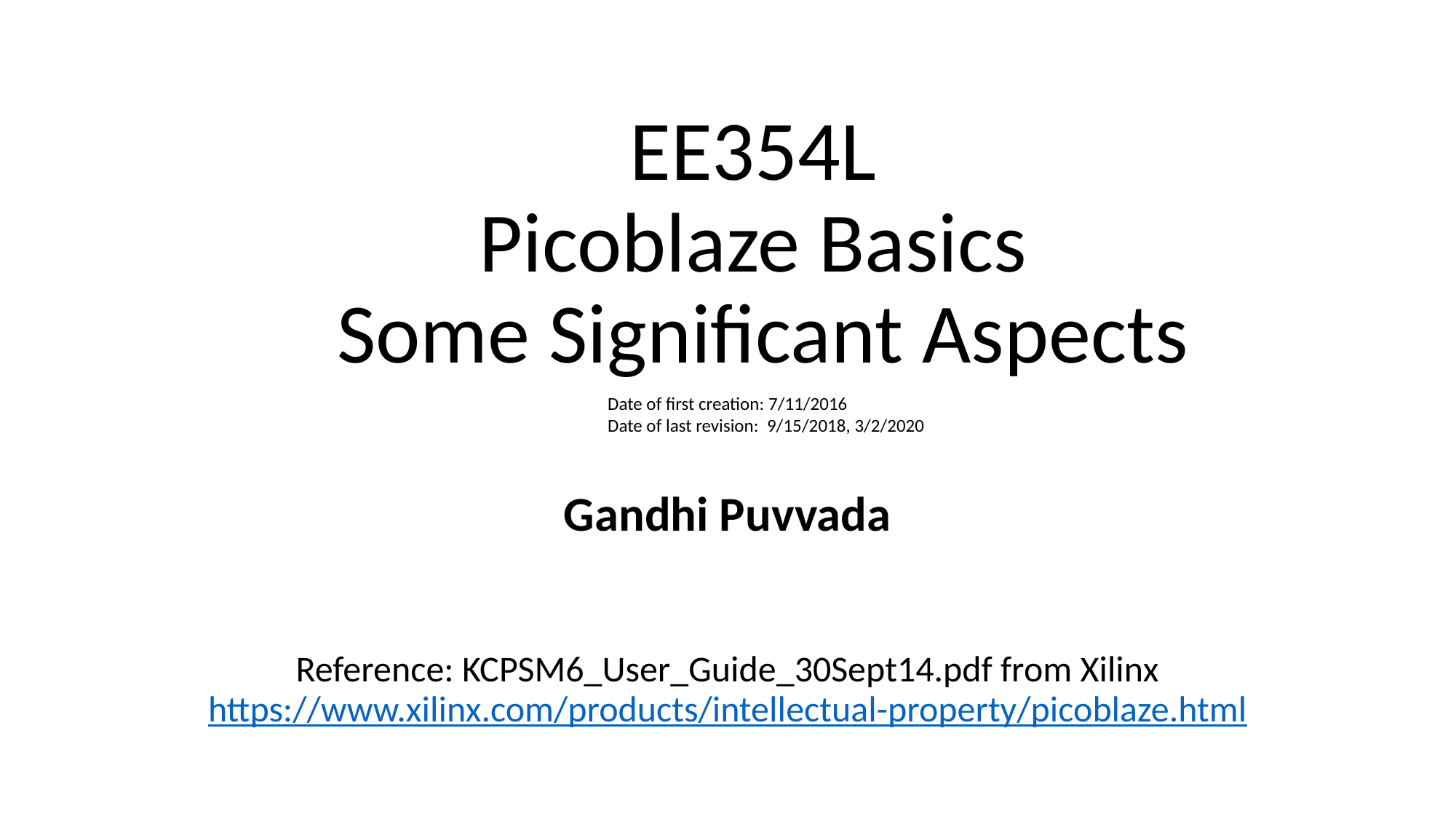

# EE354L Picoblaze Basics Some Significant Aspects
Date of first creation: 7/11/2016
Date of last revision:  9/15/2018, 3/2/2020
Gandhi Puvvada

Reference: KCPSM6_User_Guide_30Sept14.pdf from Xilinx
https://www.xilinx.com/products/intellectual-property/picoblaze.html